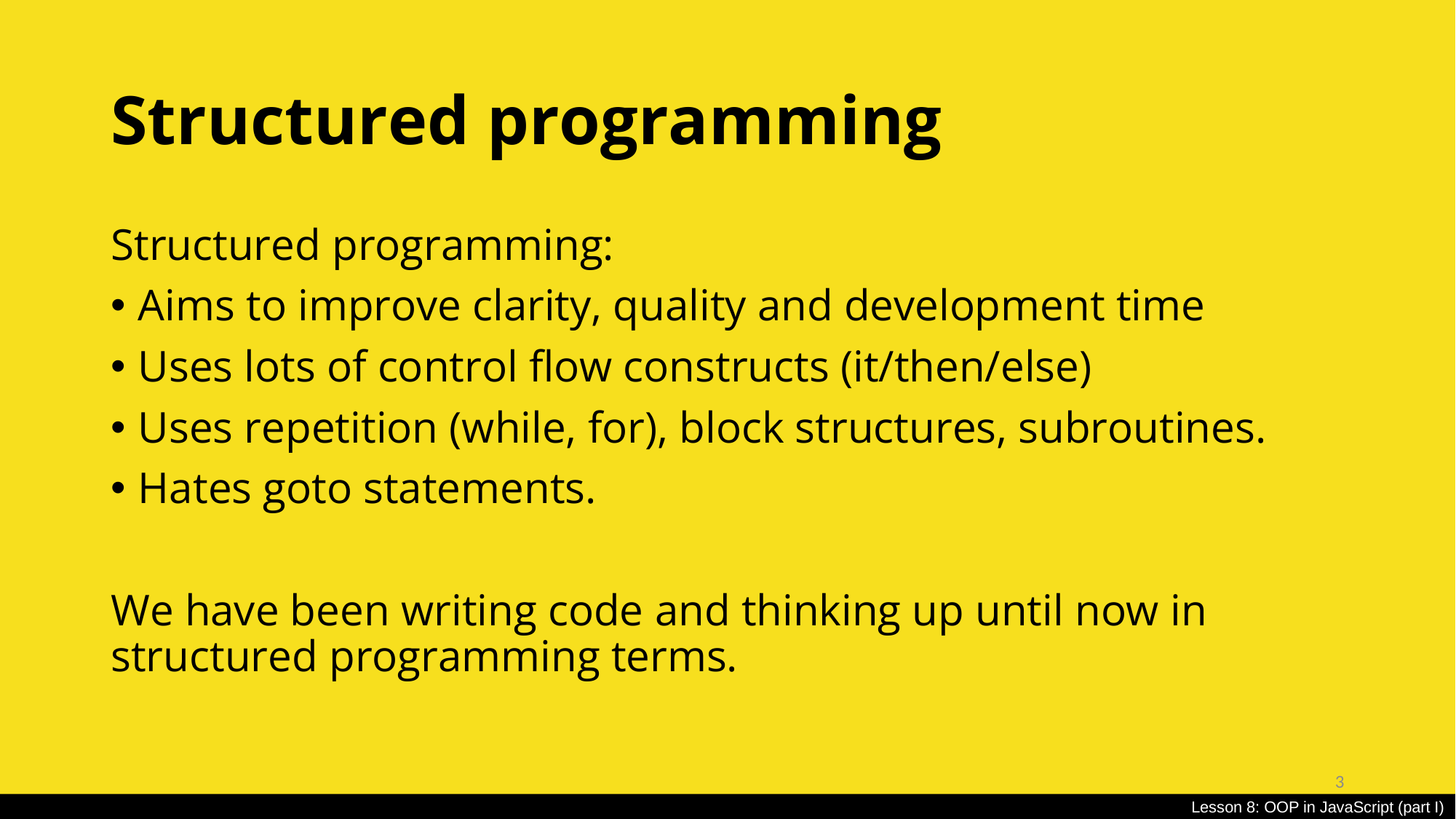

# Structured programming
Structured programming:
Aims to improve clarity, quality and development time
Uses lots of control flow constructs (it/then/else)
Uses repetition (while, for), block structures, subroutines.
Hates goto statements.

We have been writing code and thinking up until now in structured programming terms.
3
Lesson 8: OOP in JavaScript (part I)